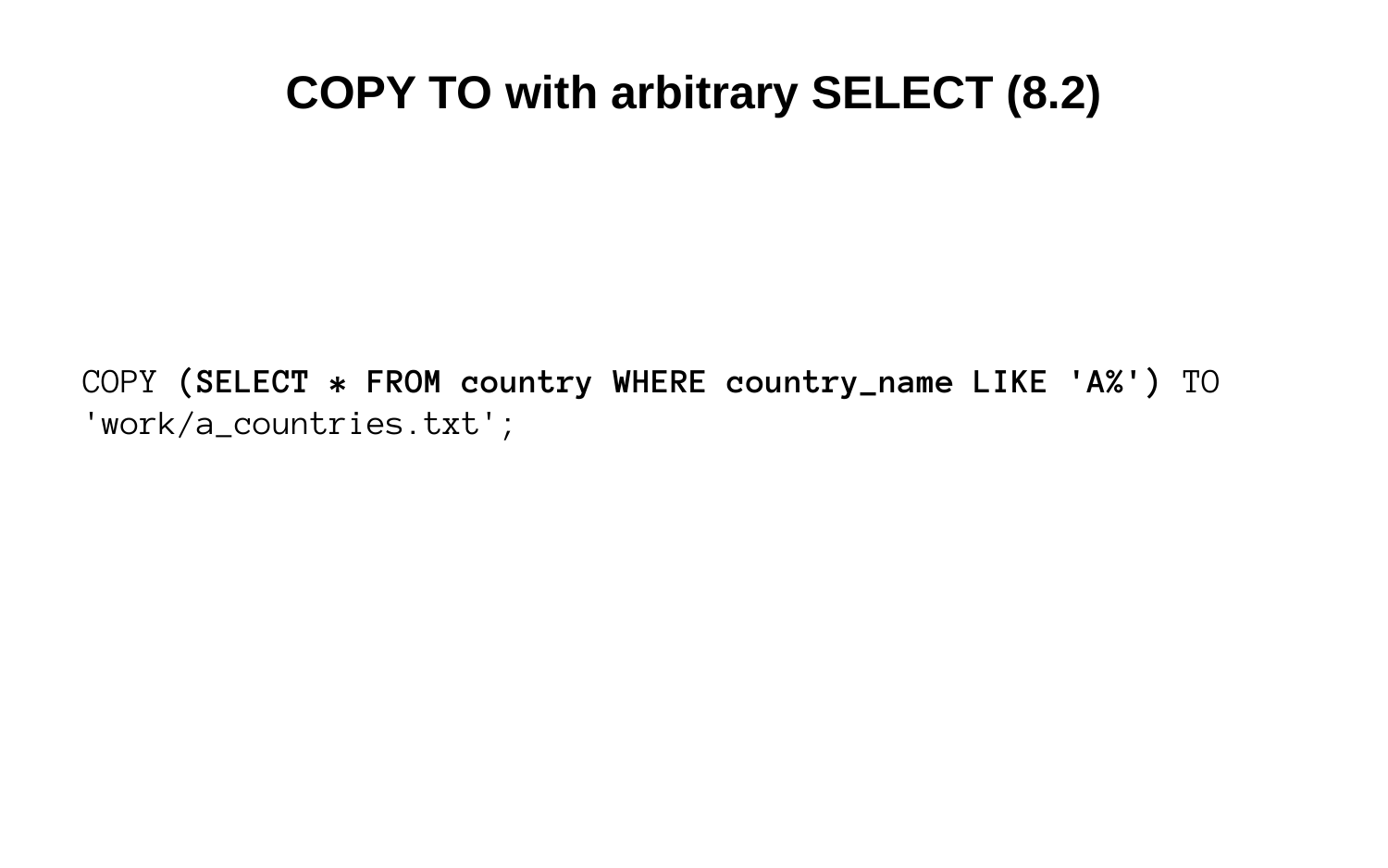

# COPY TO with arbitrary SELECT (8.2)

COPY (SELECT * FROM country WHERE country_name LIKE 'A%') TO 'work/a_countries.txt';